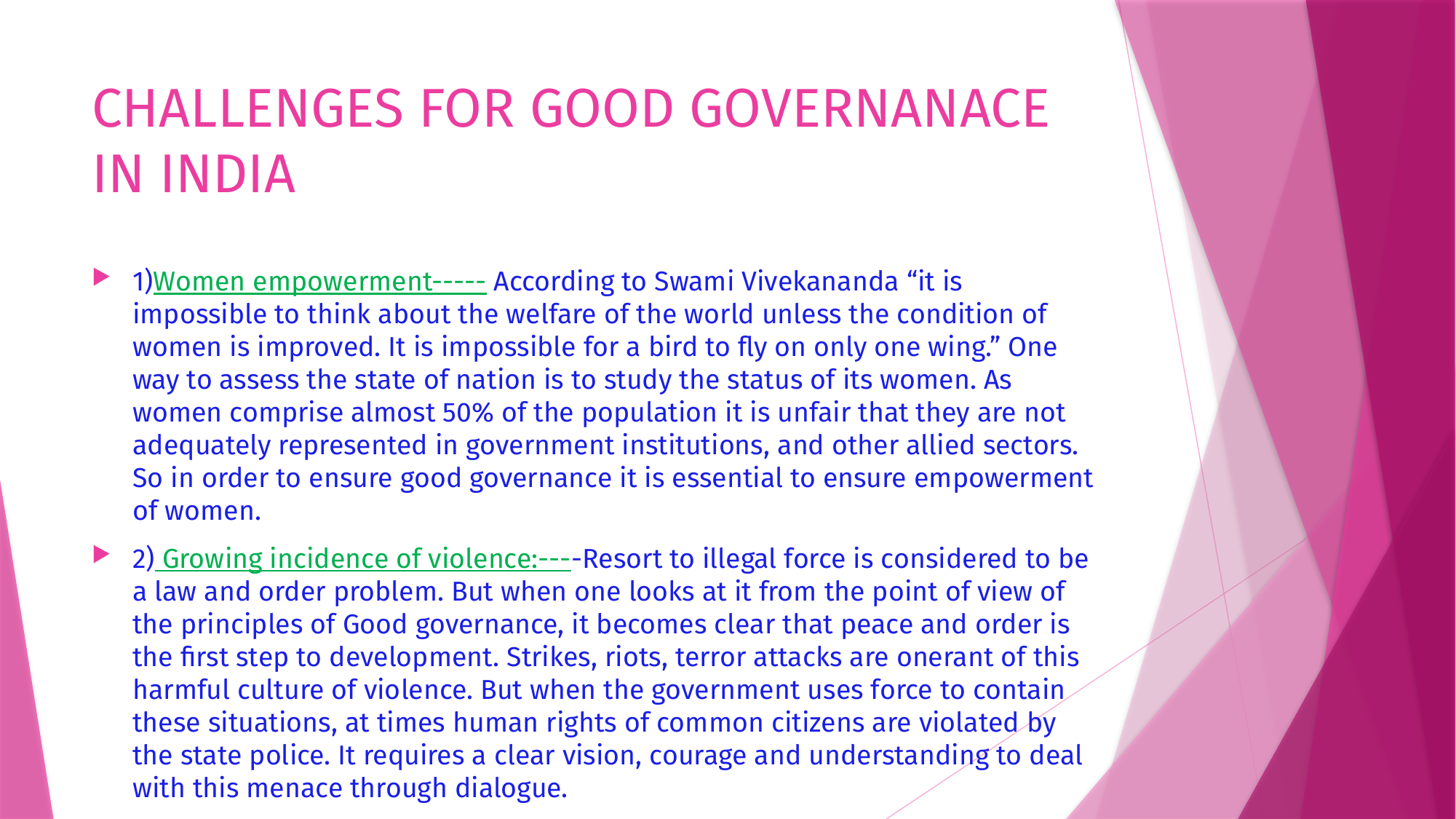

# CHALLENGES FOR GOOD GOVERNANACE IN INDIA
1)Women empowerment----- According to Swami Vivekananda “it is impossible to think about the welfare of the world unless the condition of women is improved. It is impossible for a bird to fly on only one wing.” One way to assess the state of nation is to study the status of its women. As women comprise almost 50% of the population it is unfair that they are not adequately represented in government institutions, and other allied sectors. So in order to ensure good governance it is essential to ensure empowerment of women.
2) Growing incidence of violence:----Resort to illegal force is considered to be a law and order problem. But when one looks at it from the point of view of the principles of Good governance, it becomes clear that peace and order is the first step to development. Strikes, riots, terror attacks are onerant of this harmful culture of violence. But when the government uses force to contain these situations, at times human rights of common citizens are violated by the state police. It requires a clear vision, courage and understanding to deal with this menace through dialogue.